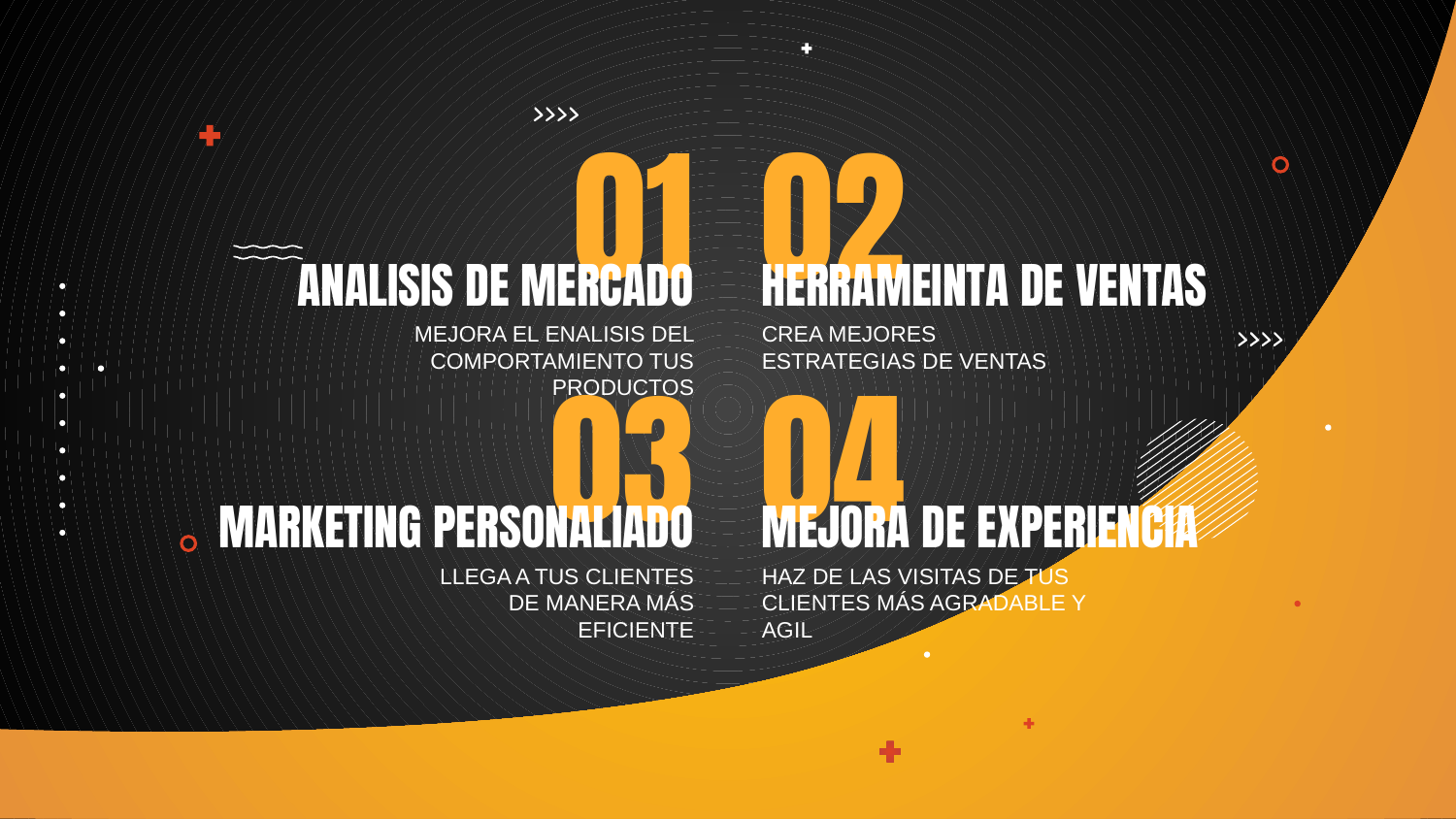

01
02

HERRAMEINTA DE VENTAS
# ANALISIS DE MERCADO
MEJORA EL ENALISIS DEL COMPORTAMIENTO TUS PRODUCTOS
CREA MEJORES ESTRATEGIAS DE VENTAS

03
04

MEJORA DE EXPERIENCIA
MARKETING PERSONALIADO
LLEGA A TUS CLIENTES DE MANERA MÁS EFICIENTE
HAZ DE LAS VISITAS DE TUS CLIENTES MÁS AGRADABLE Y AGIL